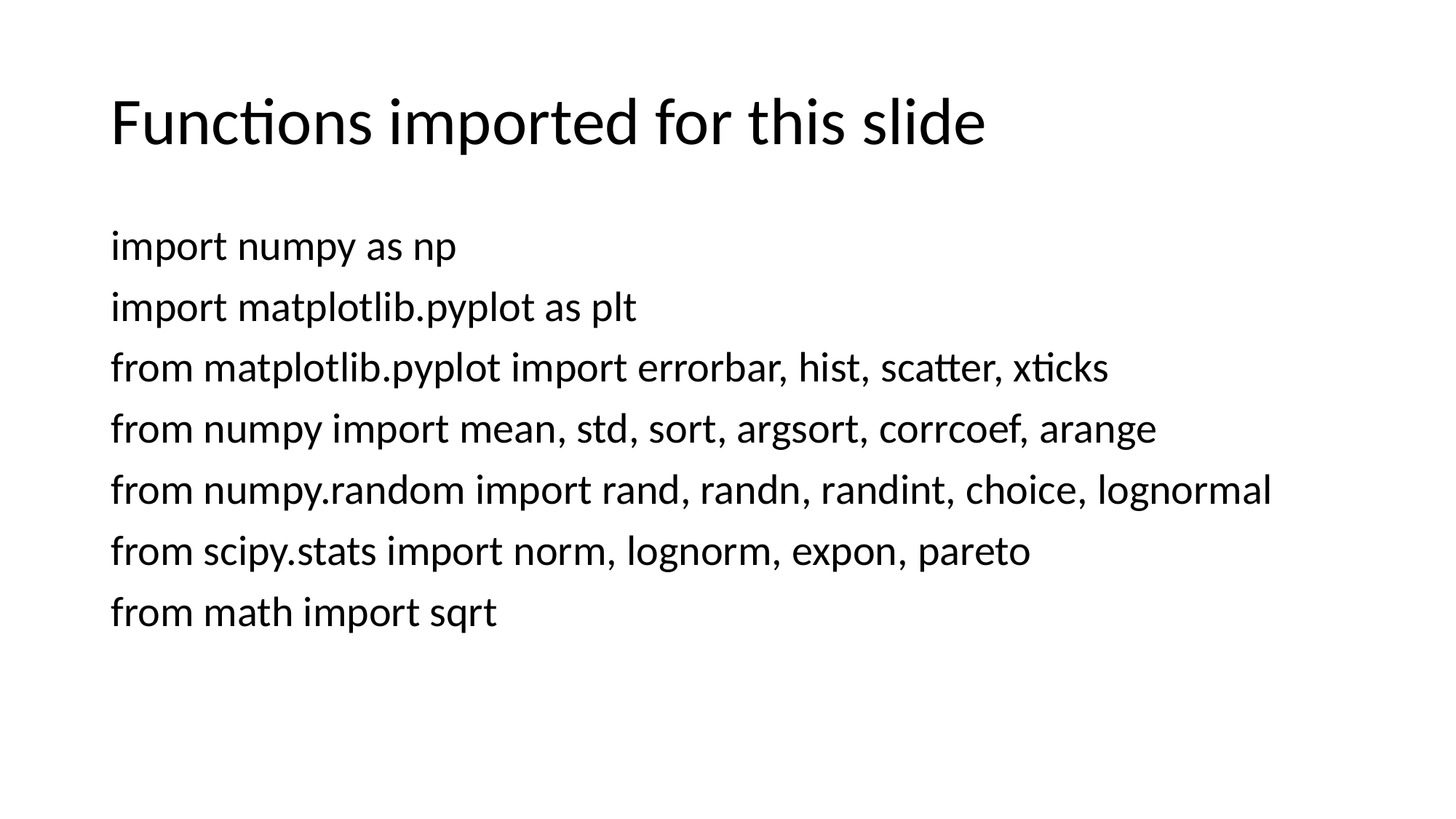

# Functions imported for this slide
import numpy as np
import matplotlib.pyplot as plt
from matplotlib.pyplot import errorbar, hist, scatter, xticks
from numpy import mean, std, sort, argsort, corrcoef, arange
from numpy.random import rand, randn, randint, choice, lognormal
from scipy.stats import norm, lognorm, expon, pareto
from math import sqrt